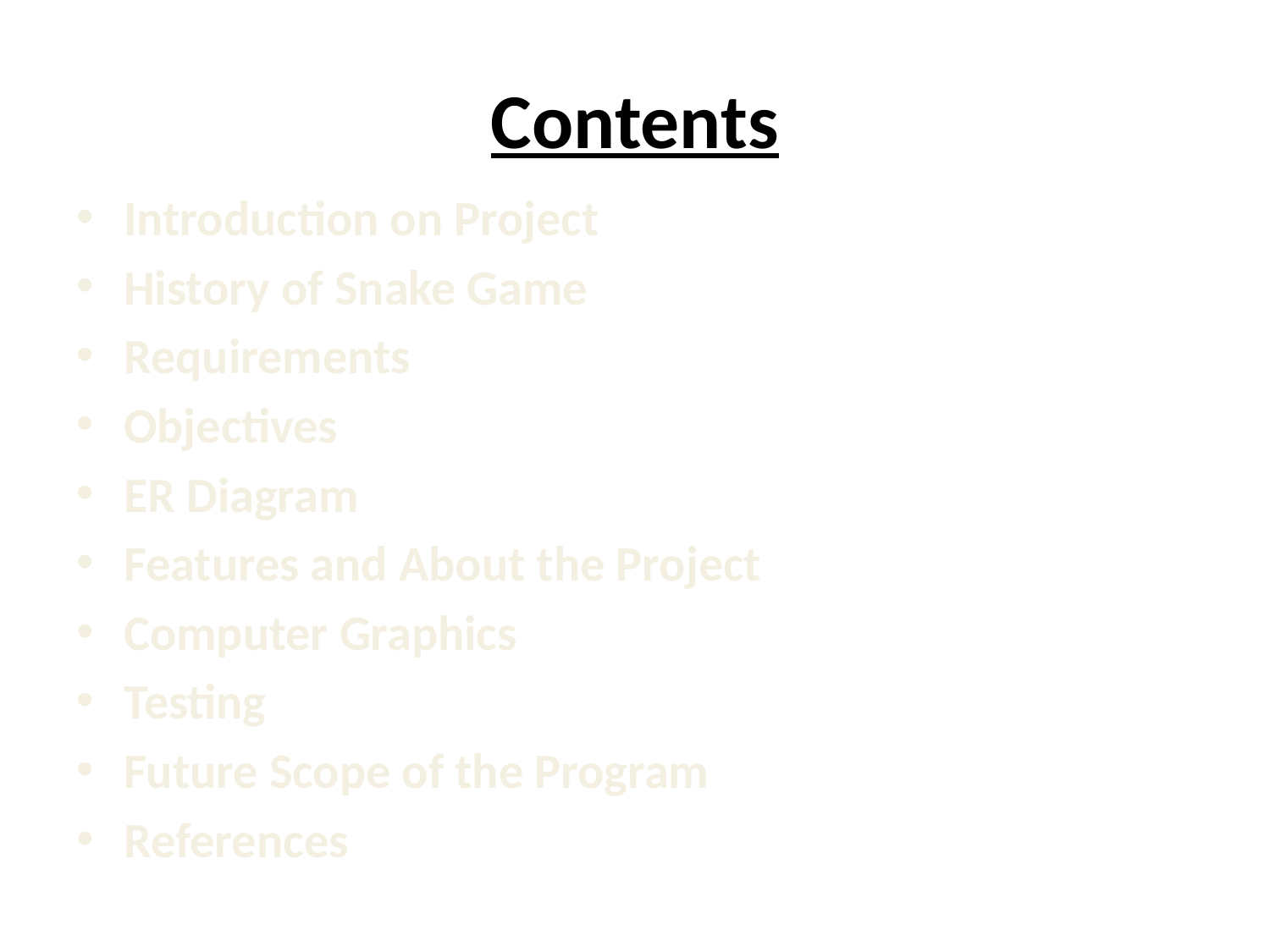

# Contents
Introduction on Project
History of Snake Game
Requirements
Objectives
ER Diagram
Features and About the Project
Computer Graphics
Testing
Future Scope of the Program
References